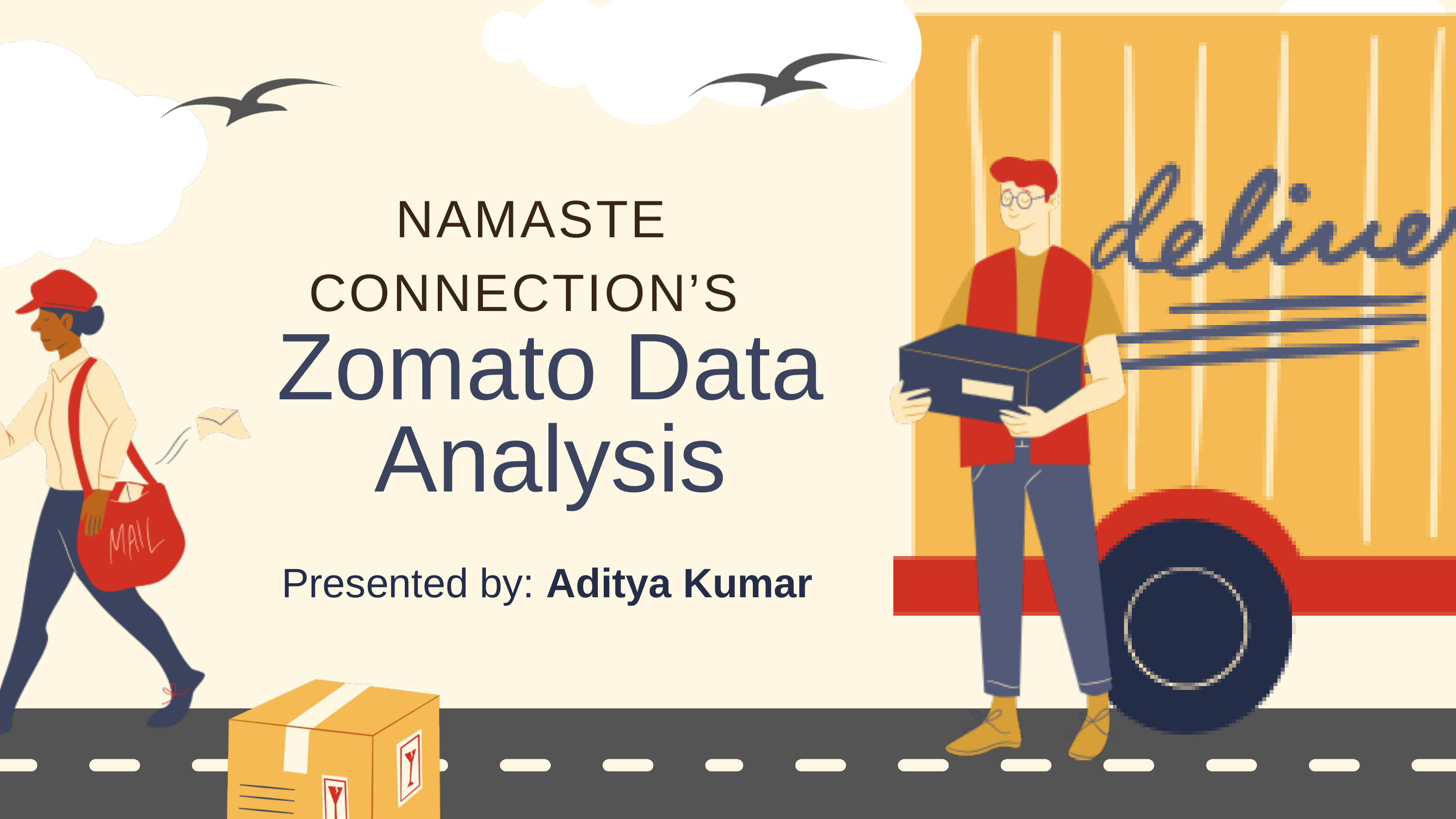

NAMASTE CONNECTION’S

Zomato Data Analysis

Presented by: Aditya Kumar